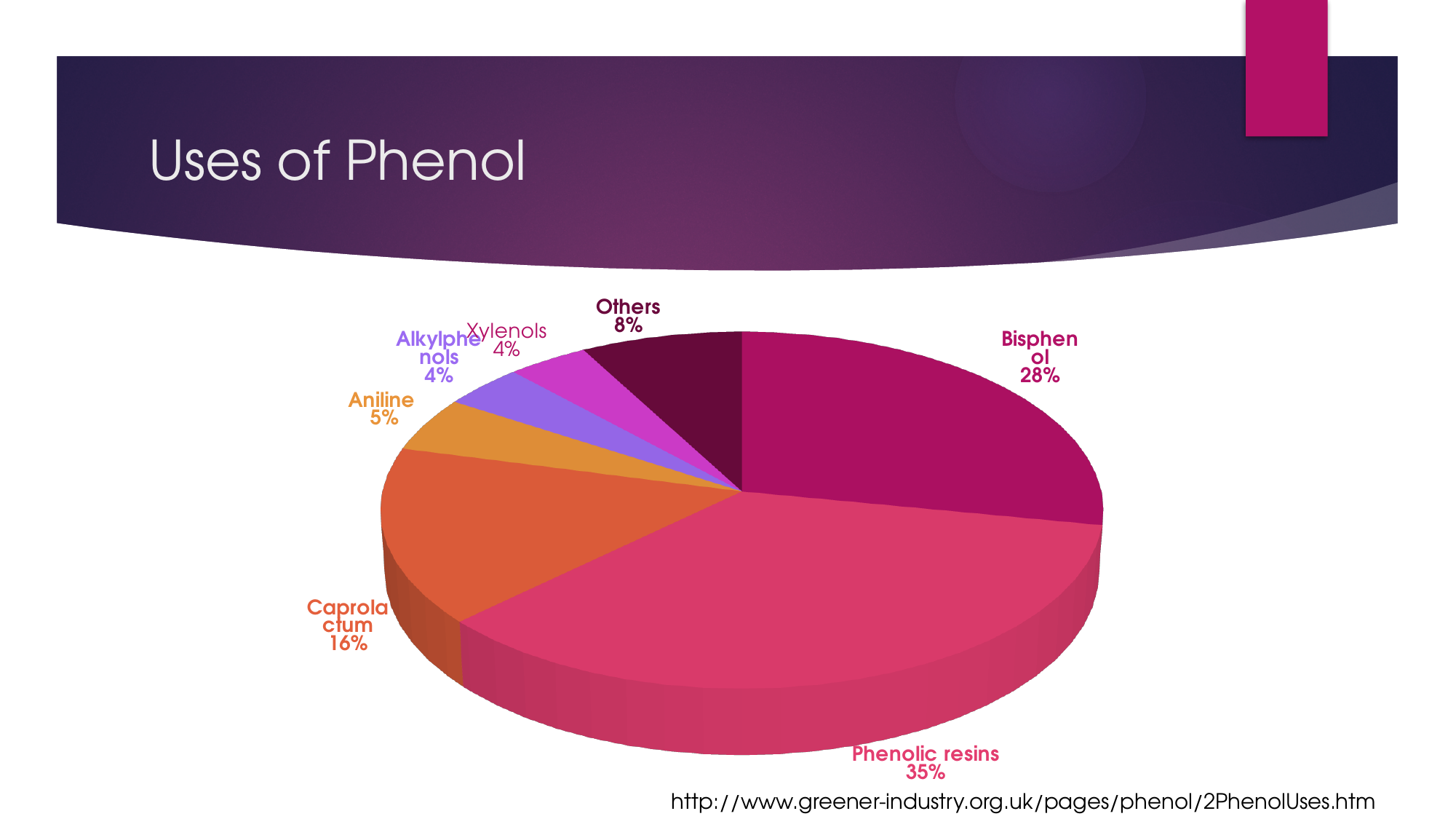

# Uses of Phenol

[unsupported chart]

http://www.greener-industry.org.uk/pages/phenol/2PhenolUses.htm